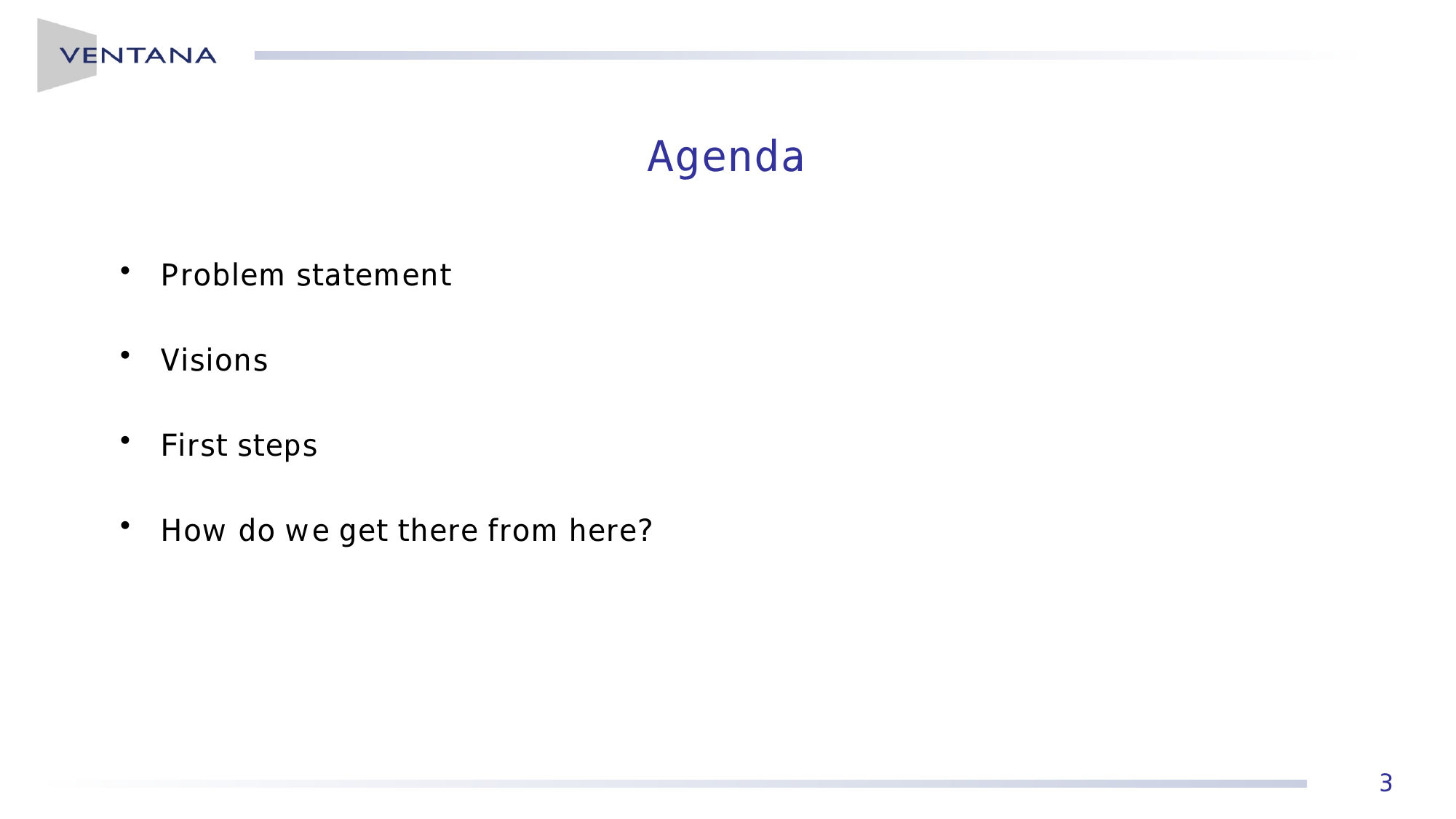

# Agenda
Problem statement

Visions

First steps

How do we get there from here?